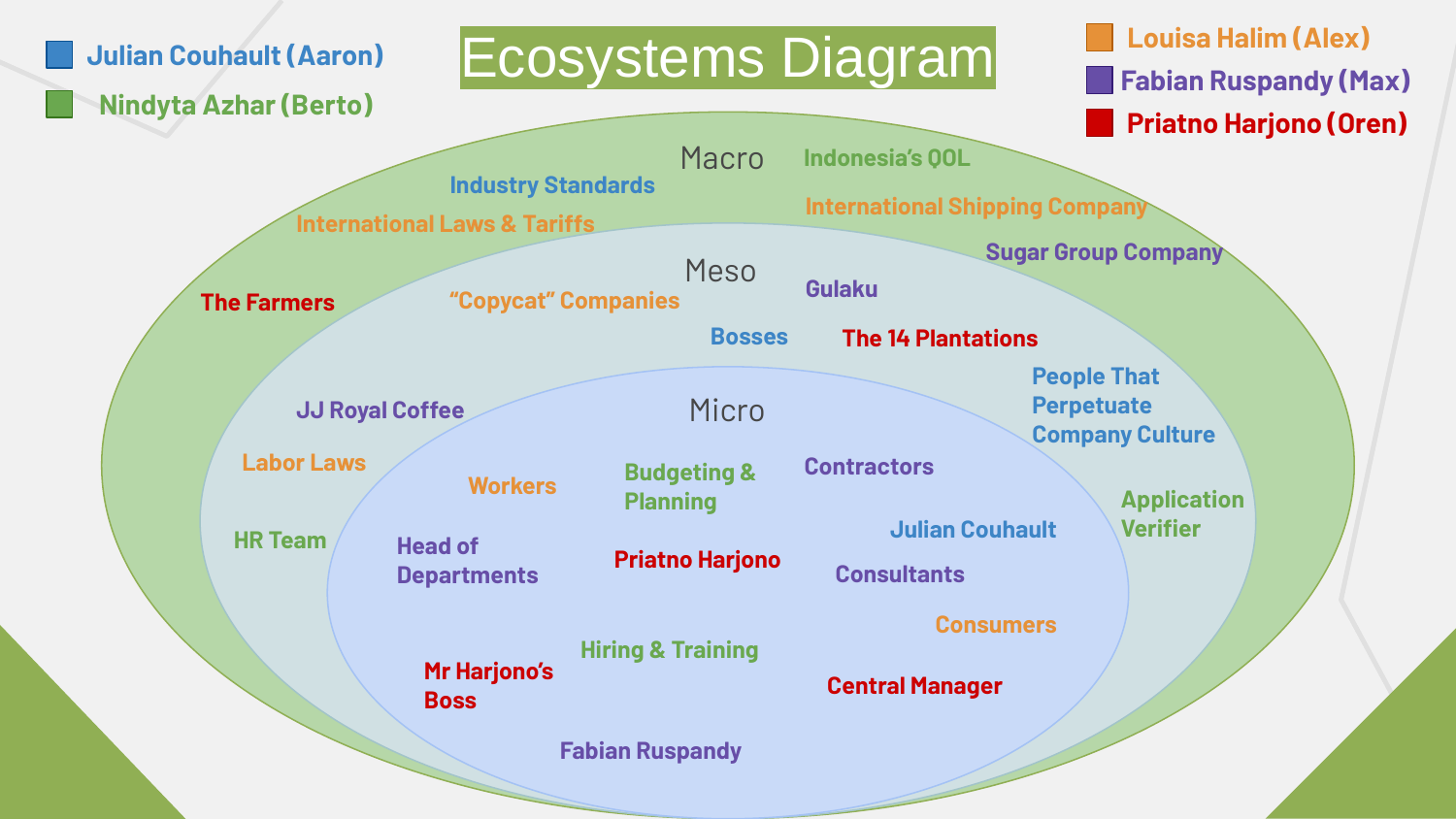

Louisa Halim (Alex)
Ecosystems Diagram
Julian Couhault (Aaron)

Fabian Ruspandy (Max)

Nindyta Azhar (Berto)

Priatno Harjono (Oren)

Macro
Indonesia’s QOL
Industry Standards
International Shipping Company
International Laws & Tariffs
Sugar Group Company

Meso
Gulaku
“Copycat” Companies
The Farmers
Bosses
The 14 Plantations
People That Perpetuate Company Culture

Micro
JJ Royal Coffee
Labor Laws
Contractors
Budgeting & Planning
Workers
Application Verifier
Julian Couhault
HR Team
Head of Departments
Priatno Harjono
Consultants
Consumers
Hiring & Training
Mr Harjono’s Boss
Central Manager
Fabian Ruspandy